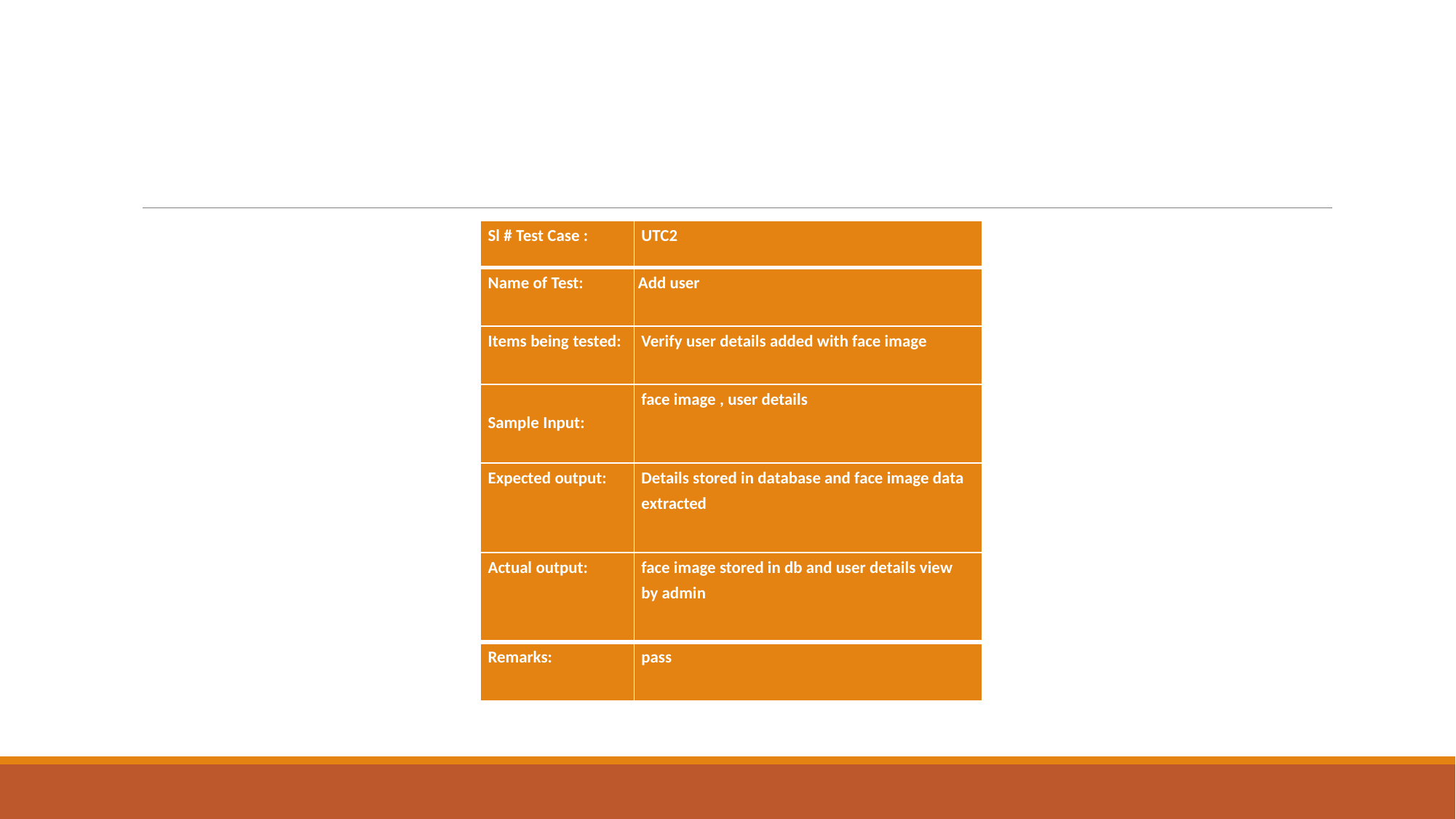

#
| Sl # Test Case : ­ | UTC­2 |
| --- | --- |
| Name of Test: ­ | Add user |
| Items being tested: ­ | Verify user details added with face image |
| Sample Input: ­ | face image , user details |
| Expected output: ­ | Details stored in database and face image data extracted |
| Actual output: ­ | face image stored in db and user details view by admin |
| Remarks: ­ | pass |